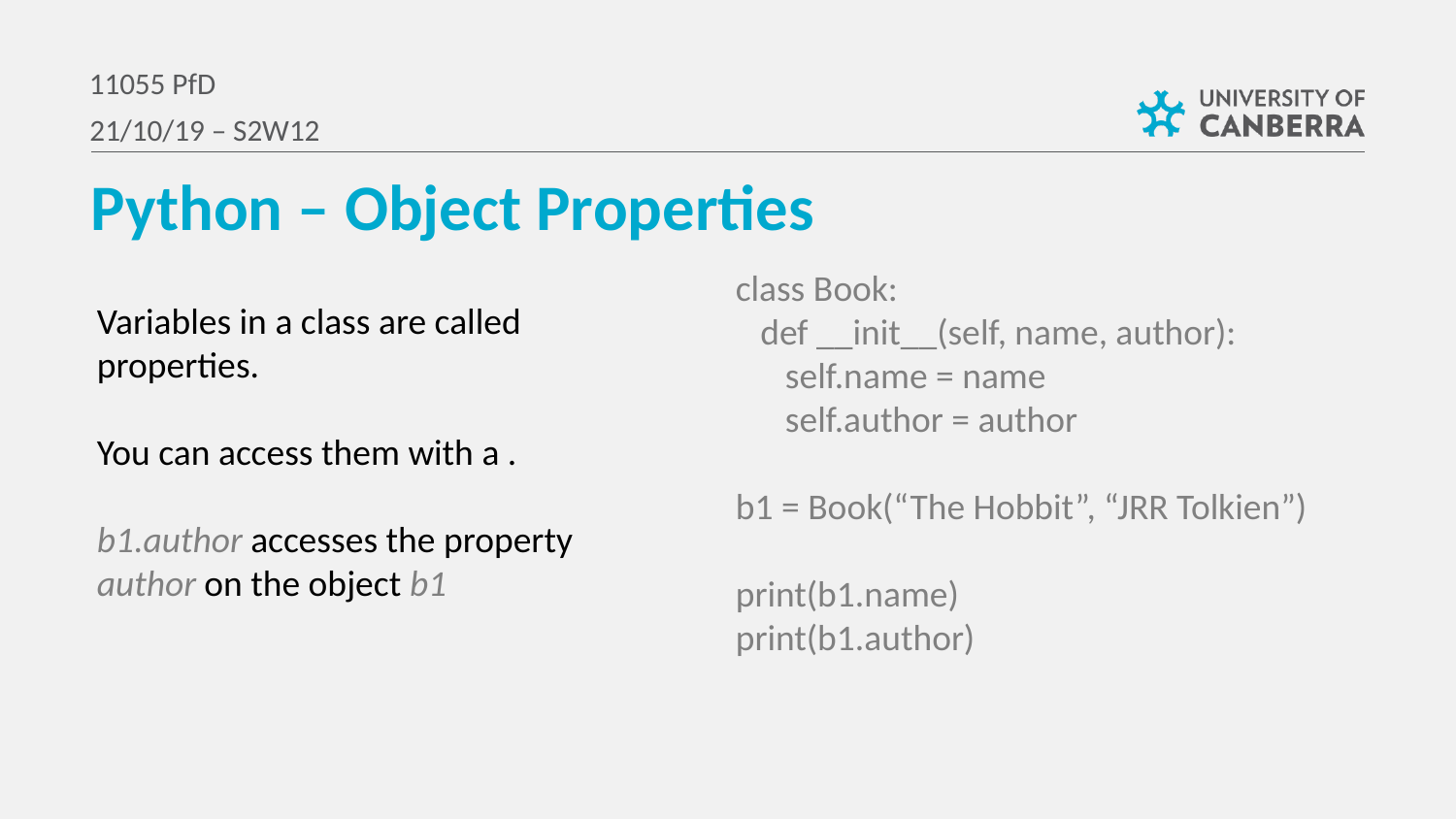

11055 PfD
21/10/19 – S2W12
Python – Object Properties
class Book:
   def __init__(self, name, author):
      self.name = name
      self.author = author

b1 = Book(“The Hobbit”, “JRR Tolkien”)

print(b1.name)
print(b1.author)
Variables in a class are called properties.

You can access them with a .

b1.author accesses the property author on the object b1